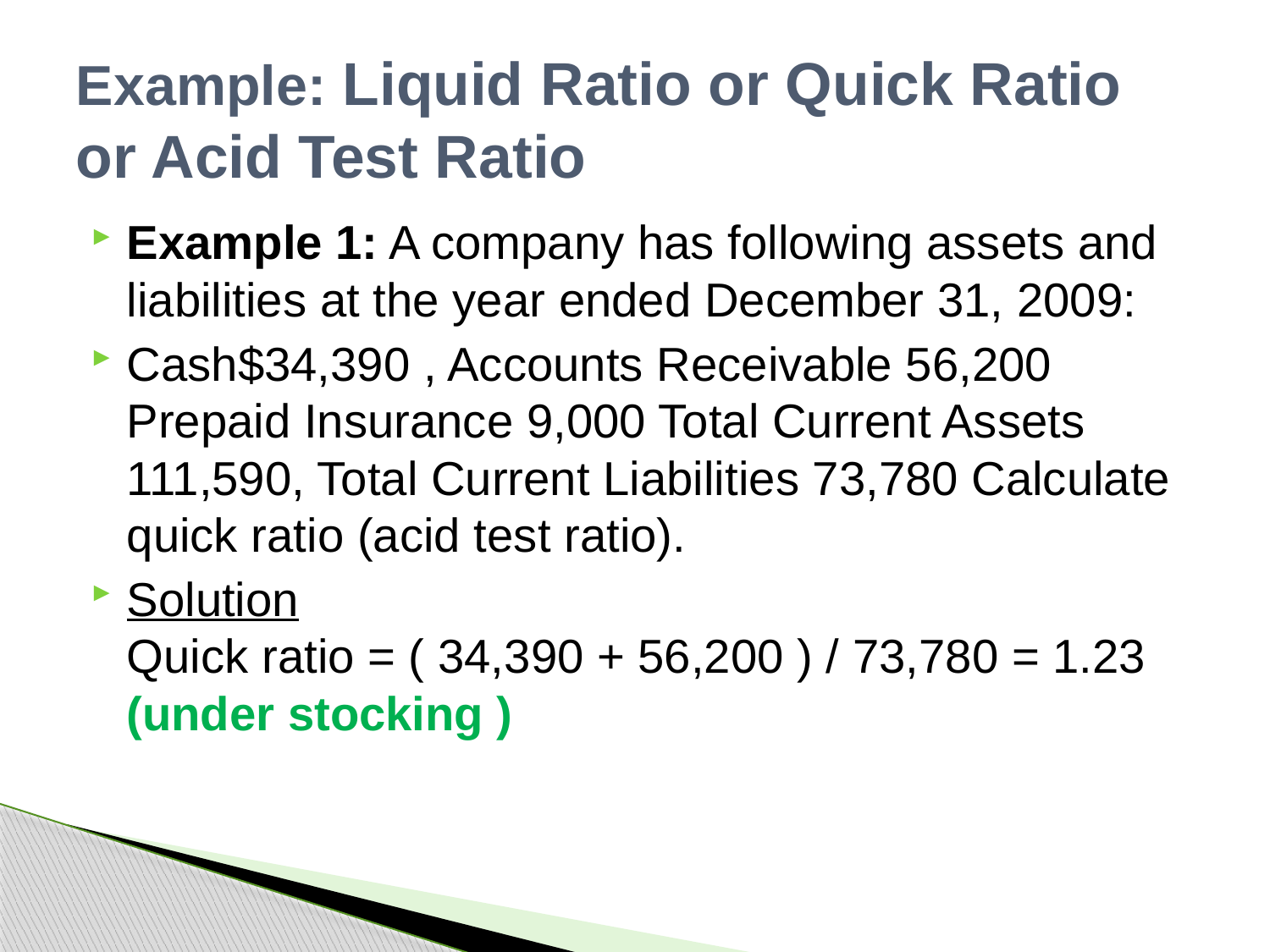

# Example: Liquid Ratio or Quick Ratio or Acid Test Ratio
Example 1: A company has following assets and liabilities at the year ended December 31, 2009:
Cash$34,390 , Accounts Receivable 56,200 Prepaid Insurance 9,000 Total Current Assets 111,590, Total Current Liabilities 73,780 Calculate quick ratio (acid test ratio).
Solution
Quick ratio = ( 34,390 + 56,200 ) / 73,780 = 1.23 (under stocking )